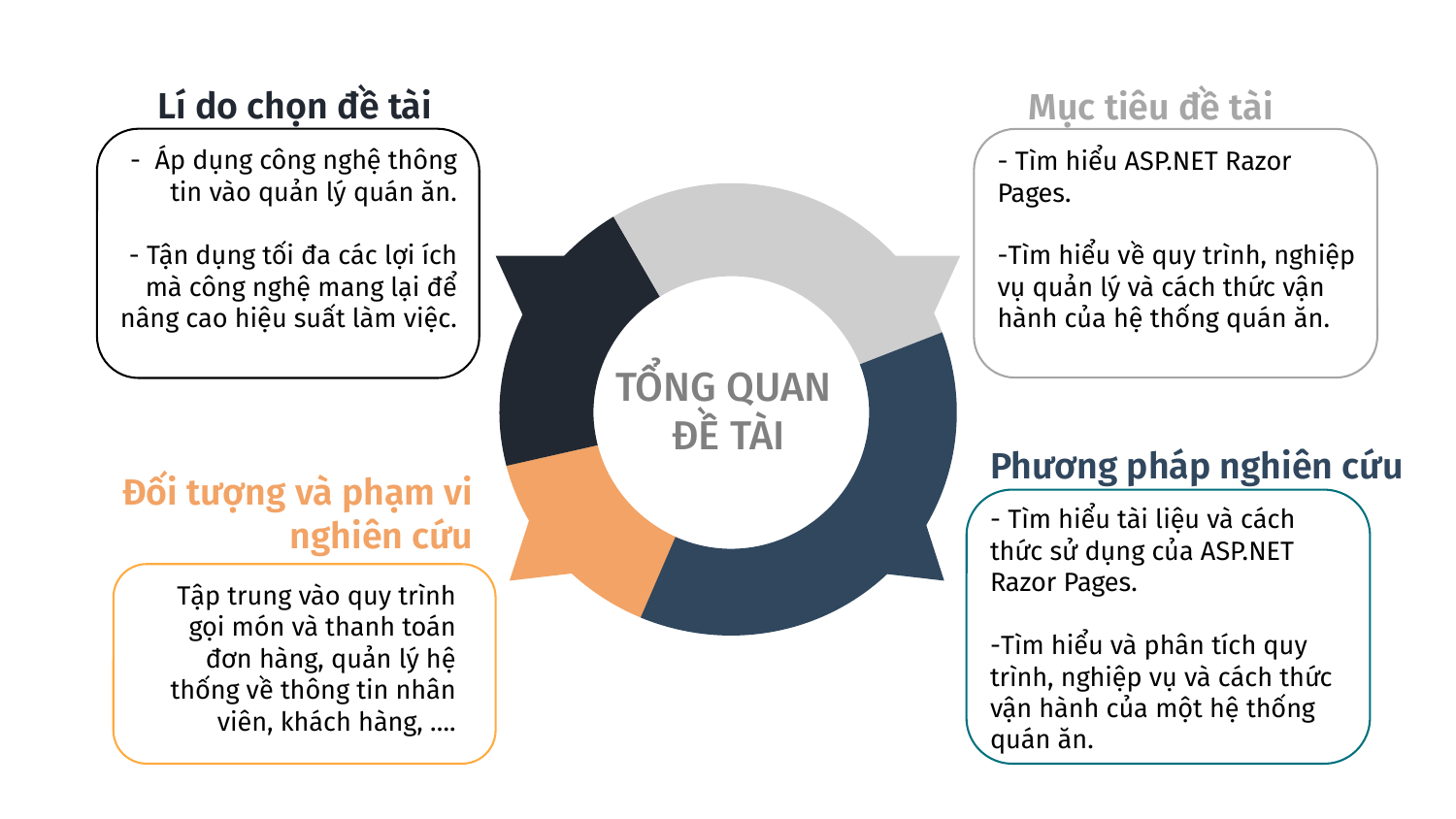

Lí do chọn đề tài
Mục tiêu đề tài

-  Áp dụng công nghệ thông tin vào quản lý quán ăn.

- Tận dụng tối đa các lợi ích mà công nghệ mang lại để nâng cao hiệu suất làm việc.

- Tìm hiểu ASP.NET Razor Pages.

-Tìm hiểu về quy trình, nghiệp vụ quản lý và cách thức vận hành của hệ thống quán ăn.

TỔNG QUAN
ĐỀ TÀI
Phương pháp nghiên cứu
- Tìm hiểu tài liệu và cách thức sử dụng của ASP.NET Razor Pages.

-Tìm hiểu và phân tích quy trình, nghiệp vụ và cách thức vận hành của một hệ thống quán ăn.
Đối tượng và phạm vi nghiên cứu

Tập trung vào quy trình gọi món và thanh toán đơn hàng, quản lý hệ thống về thông tin nhân viên, khách hàng, ….